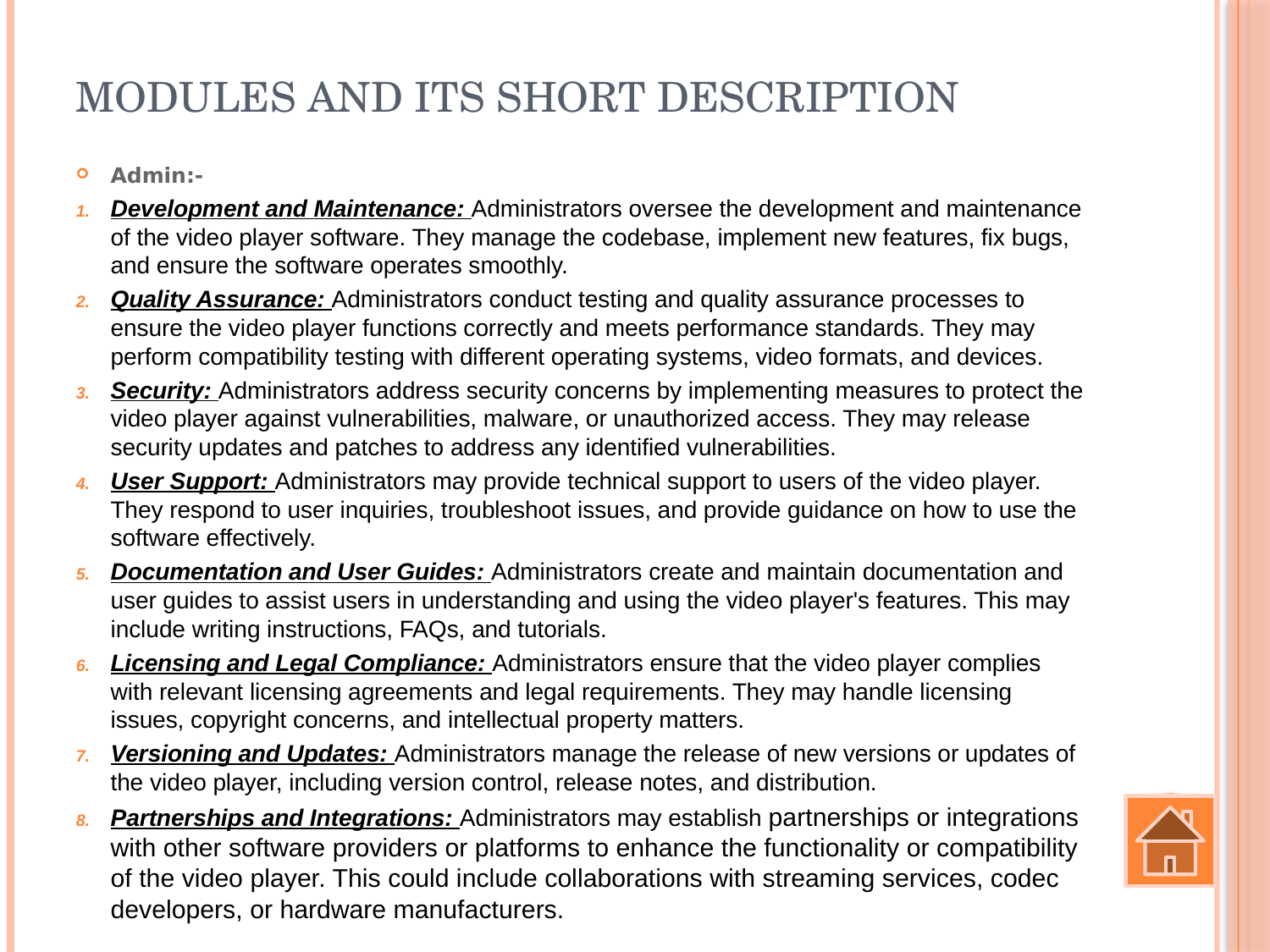

# Modules and its short description
Admin:-
Development and Maintenance: Administrators oversee the development and maintenance of the video player software. They manage the codebase, implement new features, fix bugs, and ensure the software operates smoothly.
Quality Assurance: Administrators conduct testing and quality assurance processes to ensure the video player functions correctly and meets performance standards. They may perform compatibility testing with different operating systems, video formats, and devices.
Security: Administrators address security concerns by implementing measures to protect the video player against vulnerabilities, malware, or unauthorized access. They may release security updates and patches to address any identified vulnerabilities.
User Support: Administrators may provide technical support to users of the video player. They respond to user inquiries, troubleshoot issues, and provide guidance on how to use the software effectively.
Documentation and User Guides: Administrators create and maintain documentation and user guides to assist users in understanding and using the video player's features. This may include writing instructions, FAQs, and tutorials.
Licensing and Legal Compliance: Administrators ensure that the video player complies with relevant licensing agreements and legal requirements. They may handle licensing issues, copyright concerns, and intellectual property matters.
Versioning and Updates: Administrators manage the release of new versions or updates of the video player, including version control, release notes, and distribution.
Partnerships and Integrations: Administrators may establish partnerships or integrations with other software providers or platforms to enhance the functionality or compatibility of the video player. This could include collaborations with streaming services, codec developers, or hardware manufacturers.